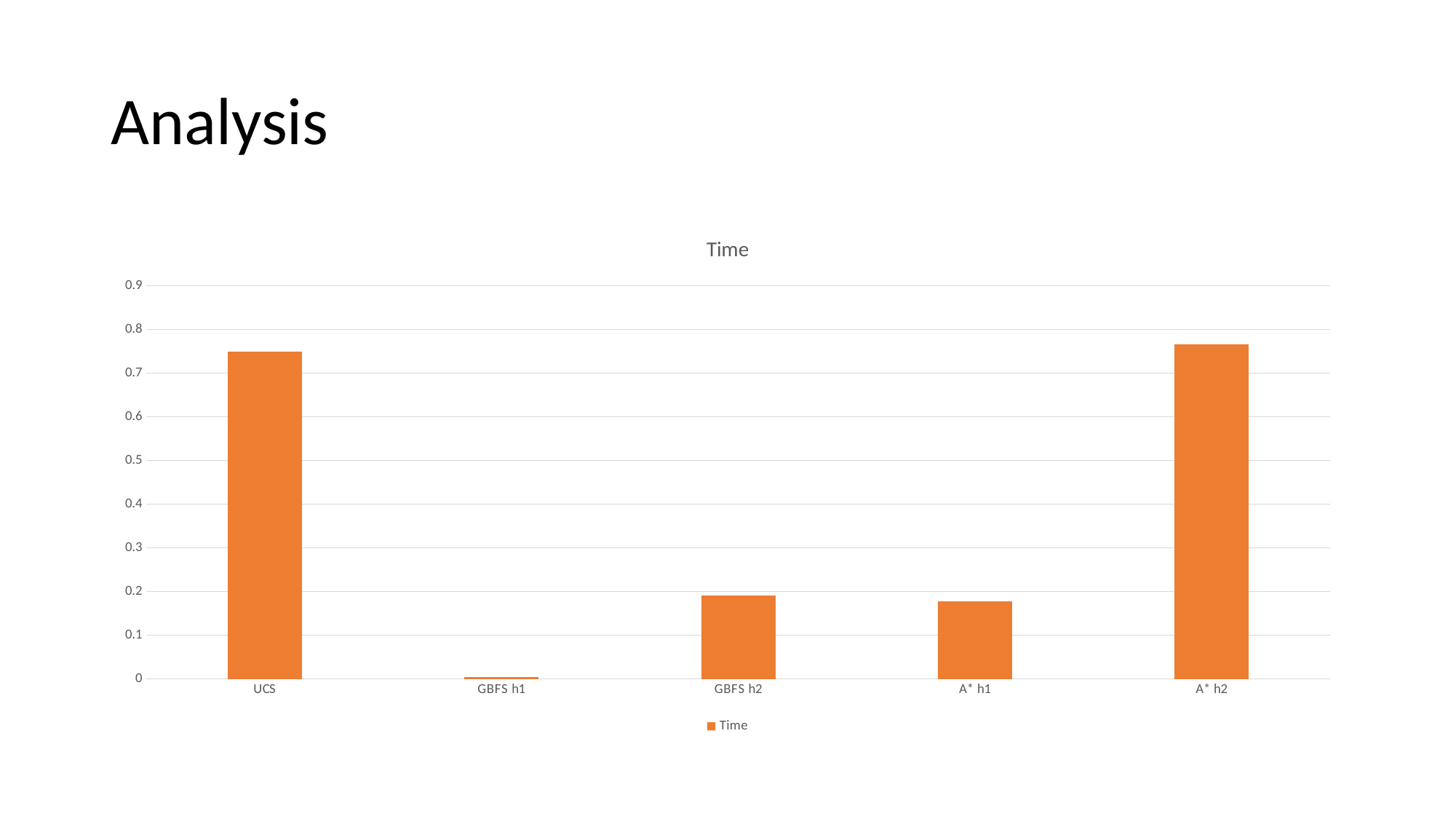

# Analysis

### Chart:

| Category | Time |
|---|---|
| UCS | 0.748656 |
| GBFS h1 | 0.003953 |
| GBFS h2 | 0.190796 |
| A* h1 | 0.176818 |
| A* h2 | 0.766411 |